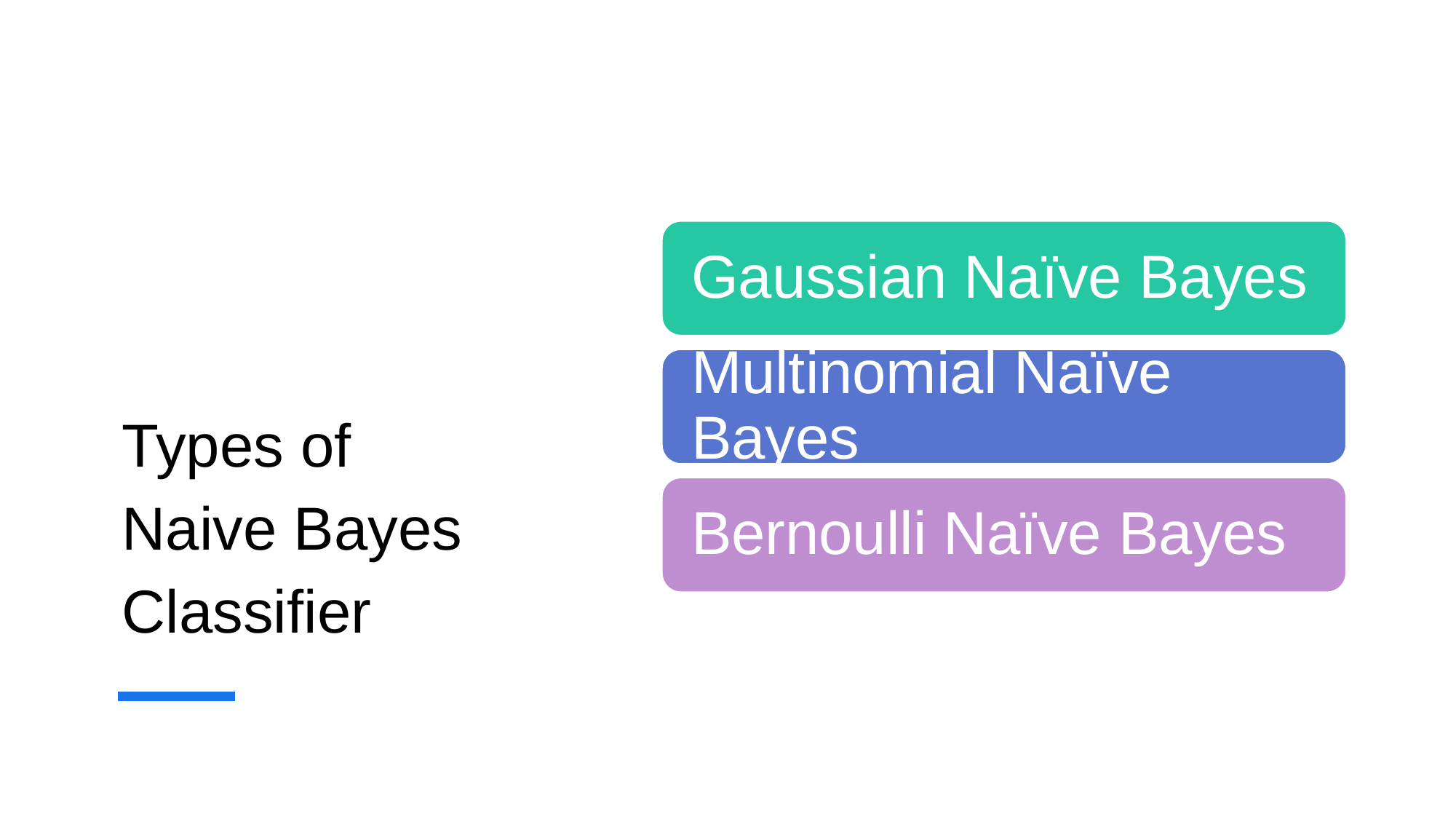

Gaussian Naïve Bayes
Multinomial Naïve Bayes
Bernoulli Naïve Bayes
# Types of Naive Bayes Classifier